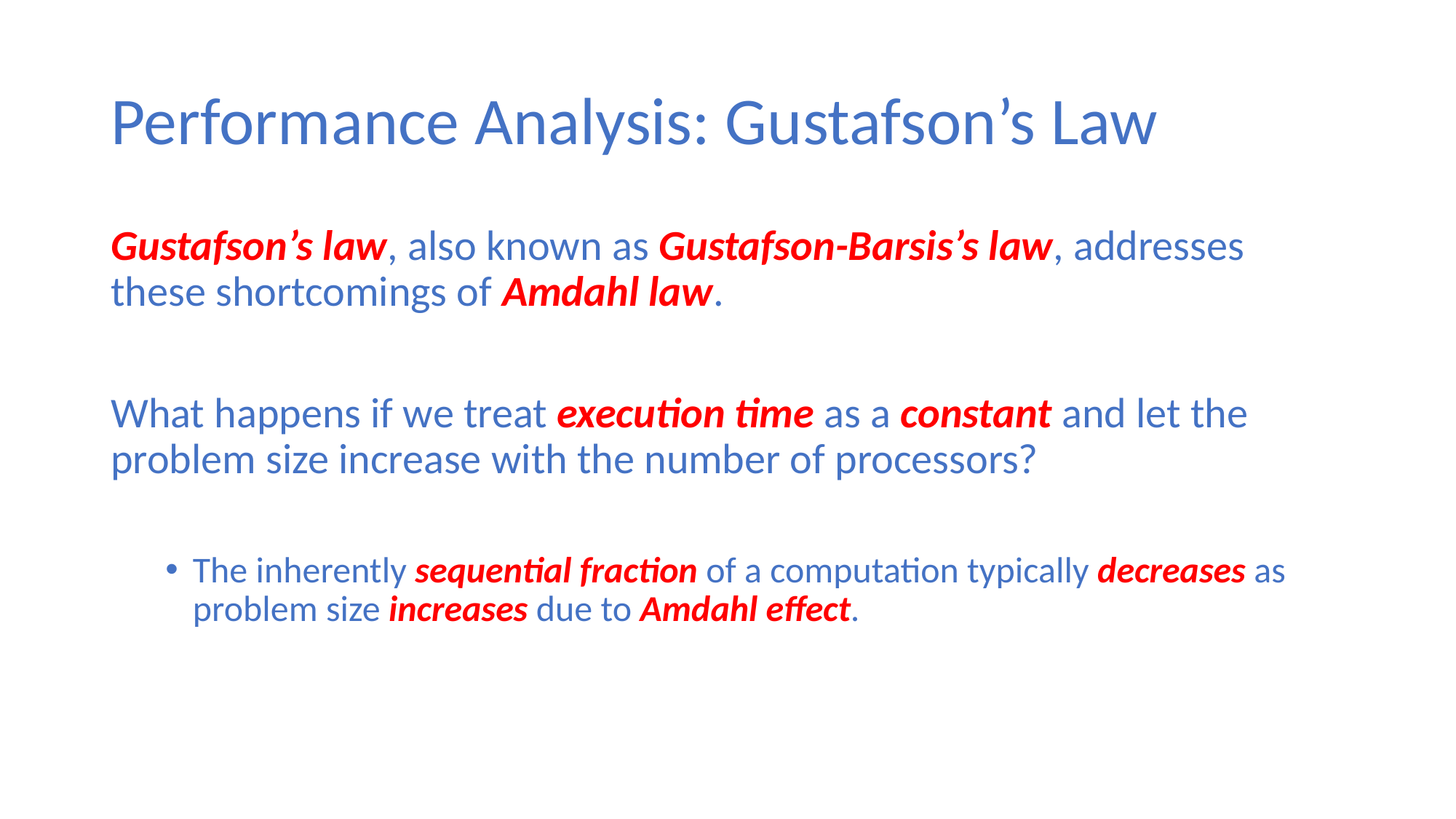

# Performance Analysis: Gustafson’s Law
Gustafson’s law, also known as Gustafson-Barsis’s law, addresses these shortcomings of Amdahl law.

What happens if we treat execution time as a constant and let the problem size increase with the number of processors?

The inherently sequential fraction of a computation typically decreases as problem size increases due to Amdahl effect.